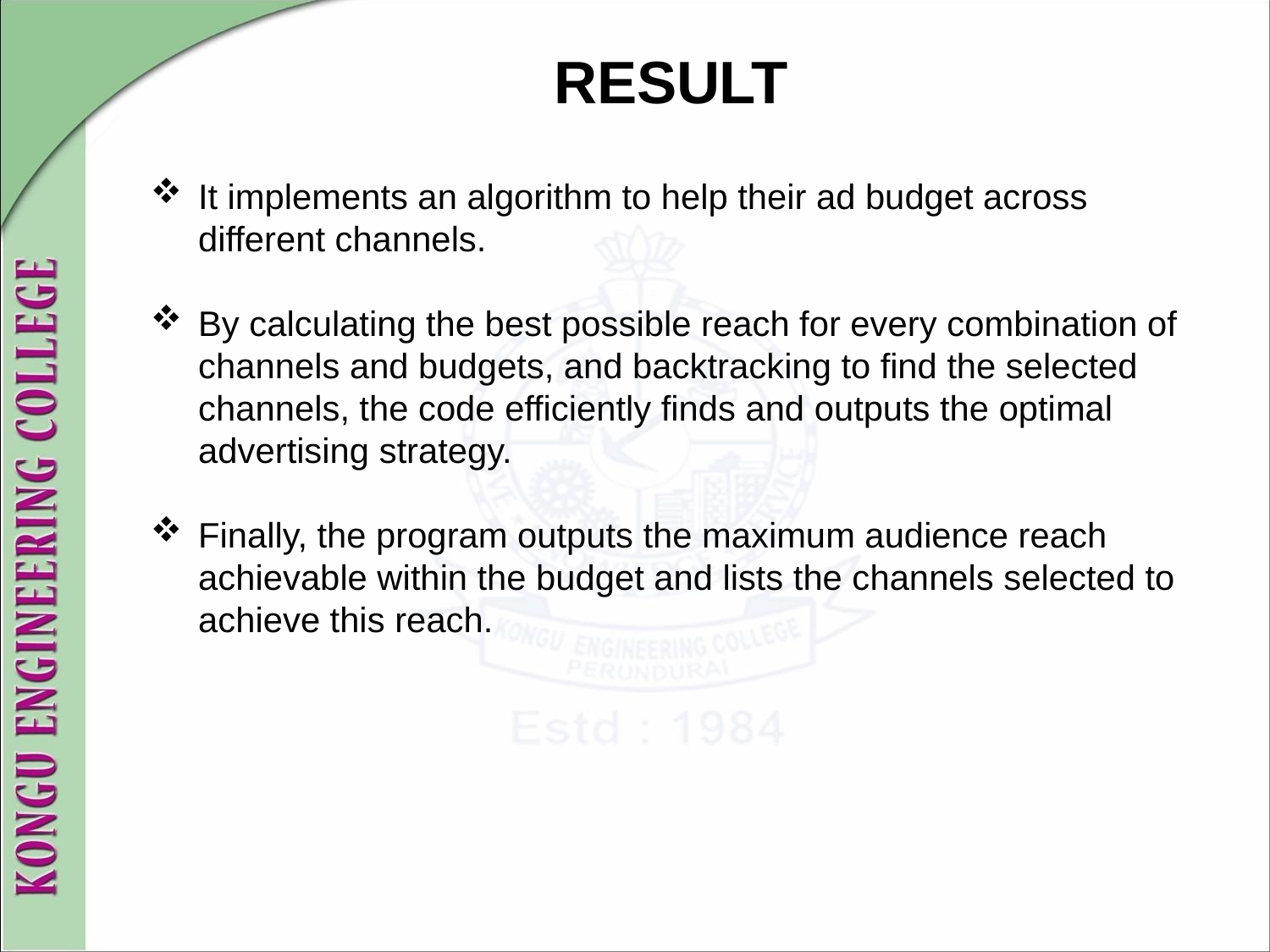

# RESULT
It implements an algorithm to help their ad budget across different channels.

By calculating the best possible reach for every combination of channels and budgets, and backtracking to find the selected channels, the code efficiently finds and outputs the optimal advertising strategy.

Finally, the program outputs the maximum audience reach achievable within the budget and lists the channels selected to achieve this reach.